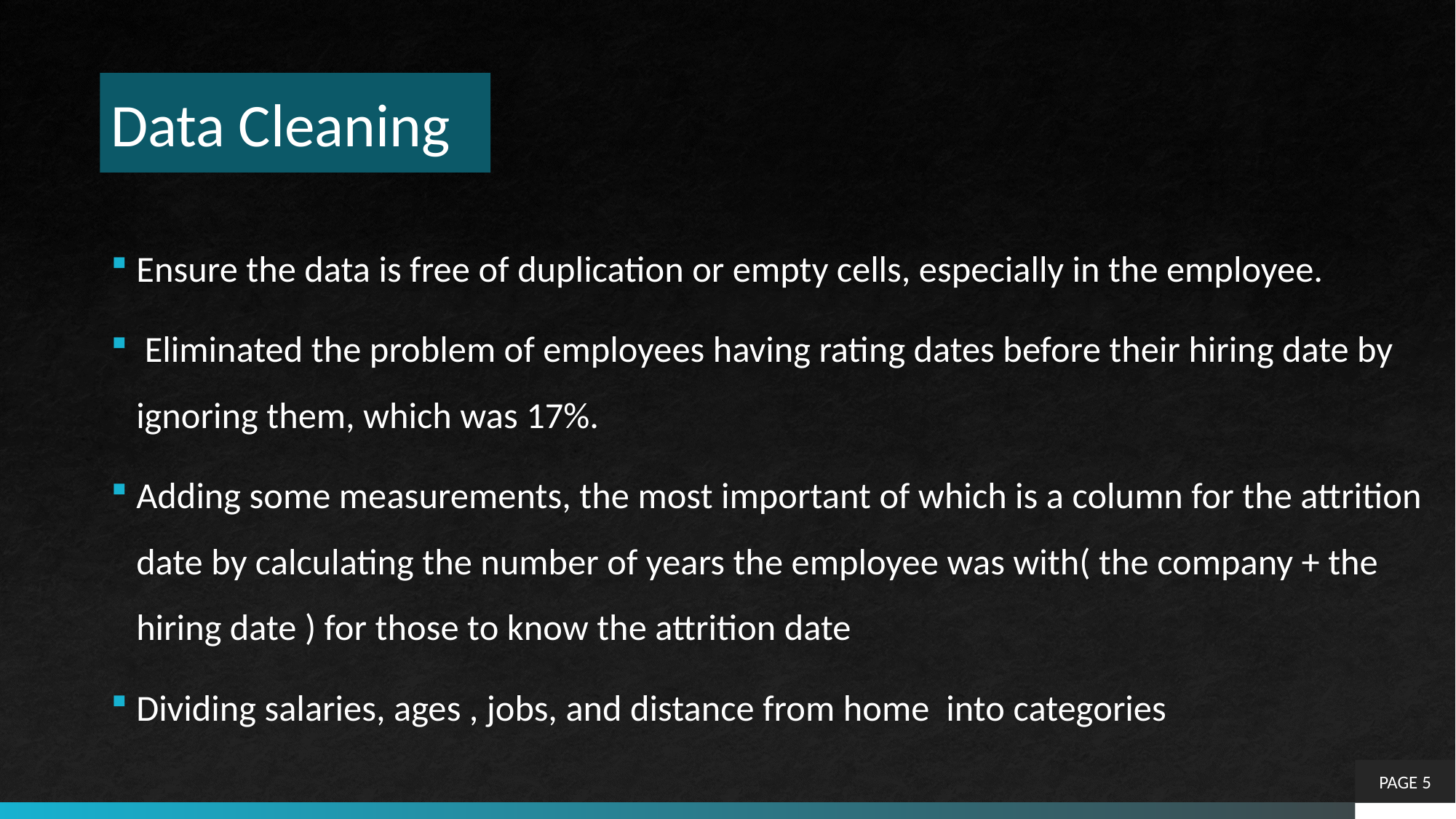

# Data Cleaning
Ensure the data is free of duplication or empty cells, especially in the employee.
 Eliminated the problem of employees having rating dates before their hiring date by ignoring them, which was 17%.
Adding some measurements, the most important of which is a column for the attrition date by calculating the number of years the employee was with( the company + the hiring date ) for those to know the attrition date
Dividing salaries, ages , jobs, and distance from home  into categories
PAGE 5